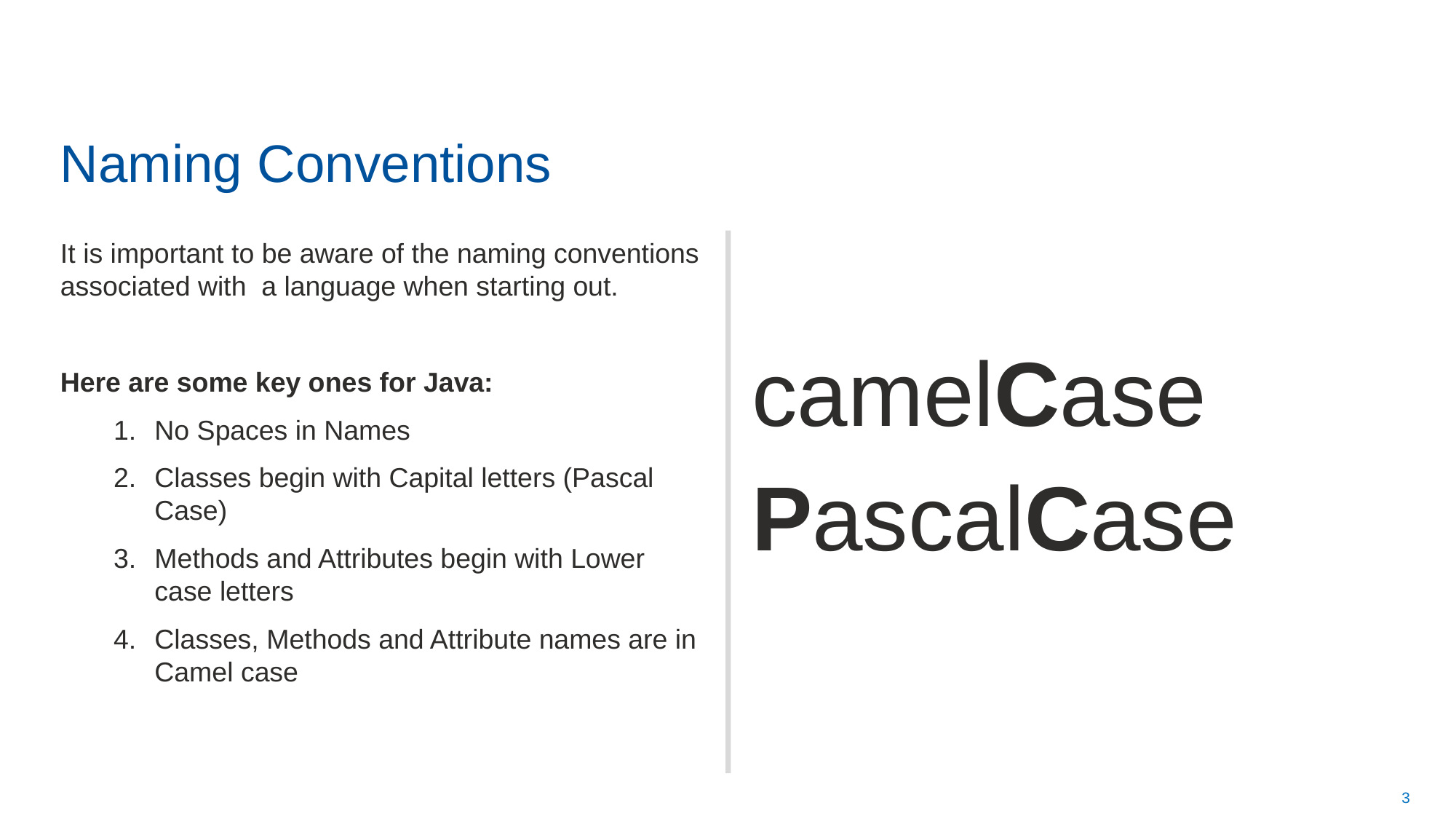

# Naming Conventions
It is important to be aware of the naming conventions associated with  a language when starting out.

Here are some key ones for Java:
No Spaces in Names
Classes begin with Capital letters (Pascal Case)
Methods and Attributes begin with Lower case letters
Classes, Methods and Attribute names are in Camel case

camelCase
PascalCase